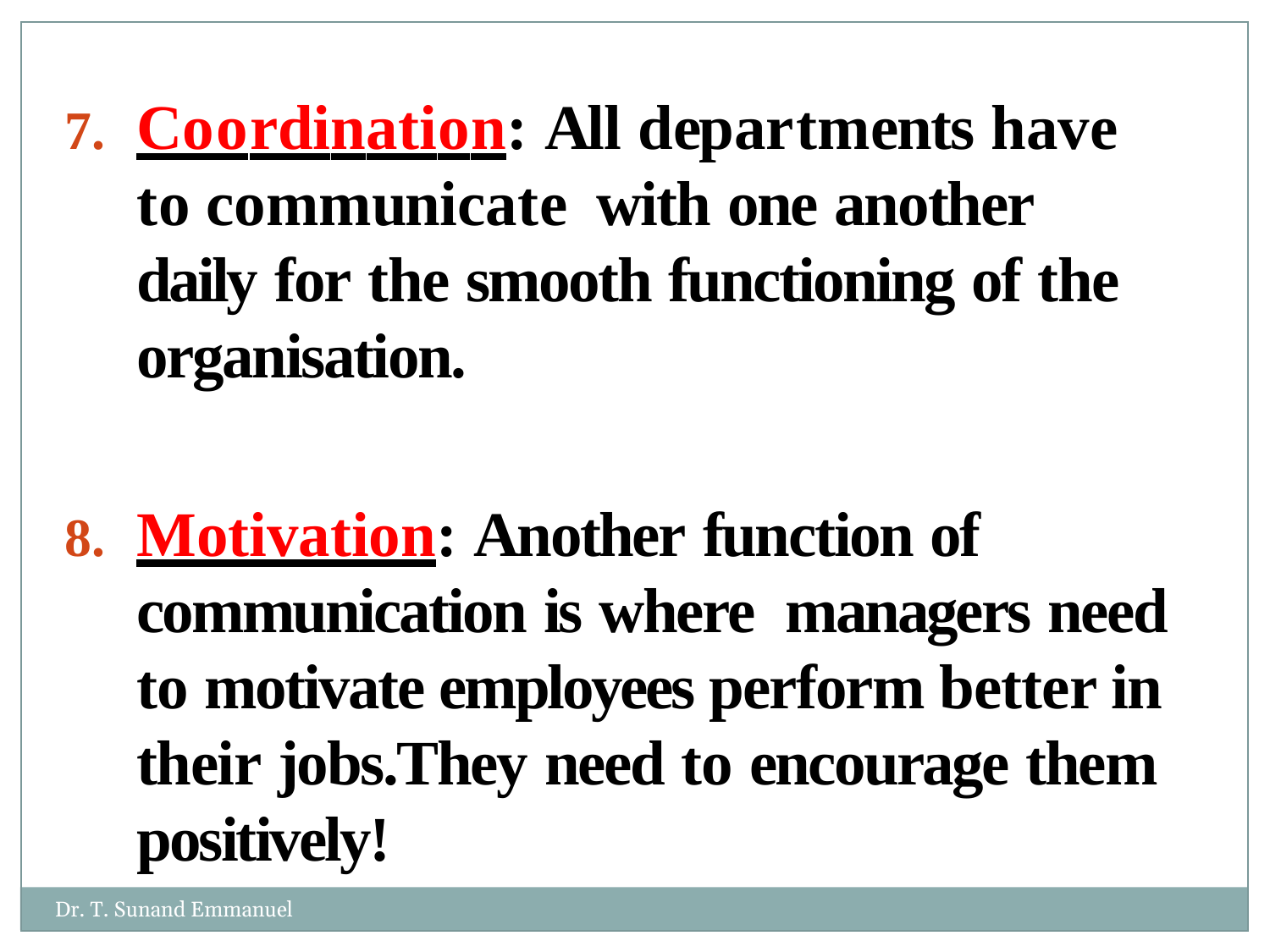

Coordination: All departments have to communicate  with one another daily for the smooth functioning of the  organisation.

Motivation: Another function of communication is where  managers need to motivate employees perform better in  their jobs.They need to encourage them positively!
Dr. T. Sunand Emmanuel